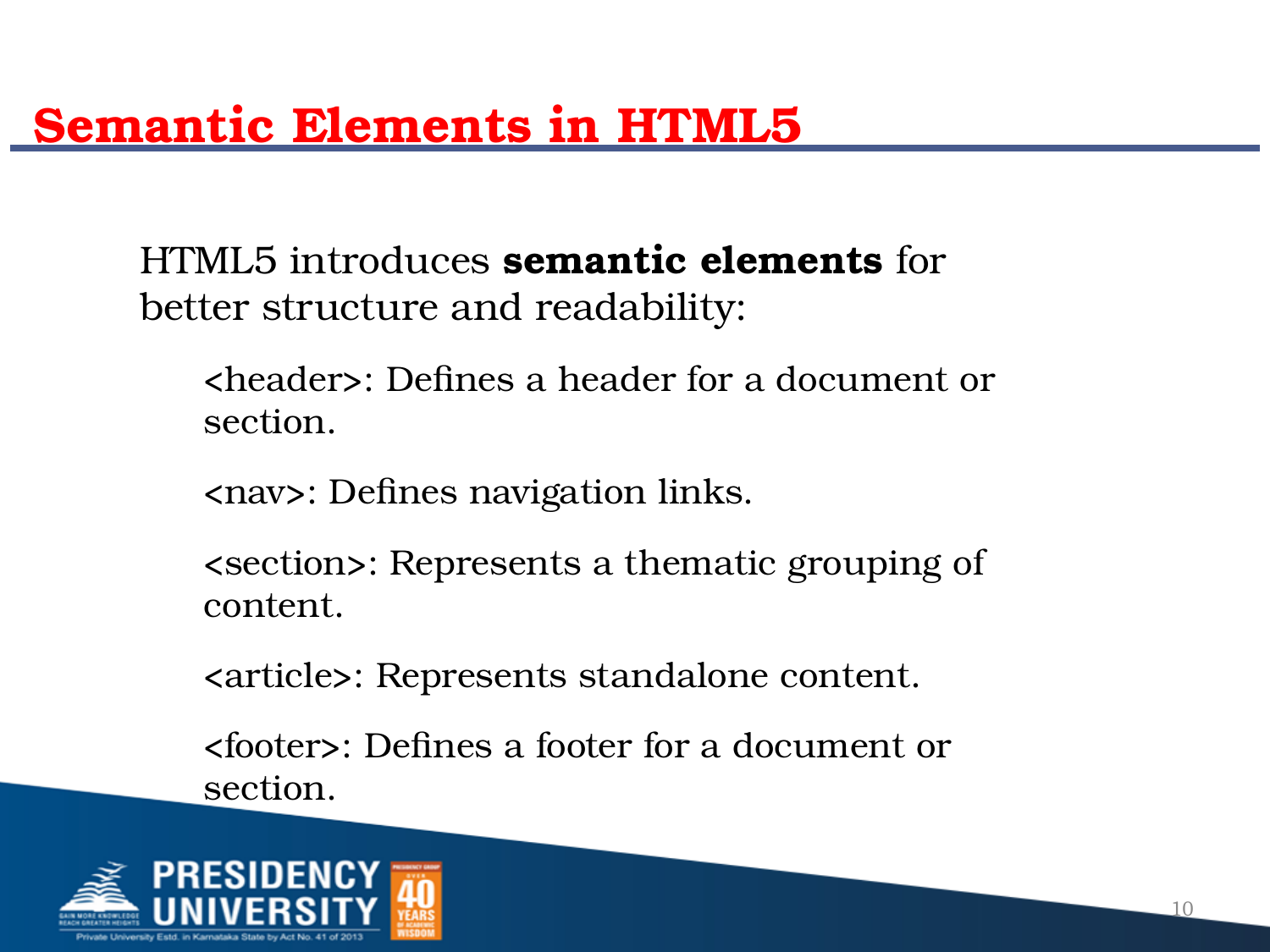

# Semantic Elements in HTML5
HTML5 introduces semantic elements for better structure and readability:
<header>: Defines a header for a document or section.
<nav>: Defines navigation links.
<section>: Represents a thematic grouping of content.
<article>: Represents standalone content.
<footer>: Defines a footer for a document or section.

10